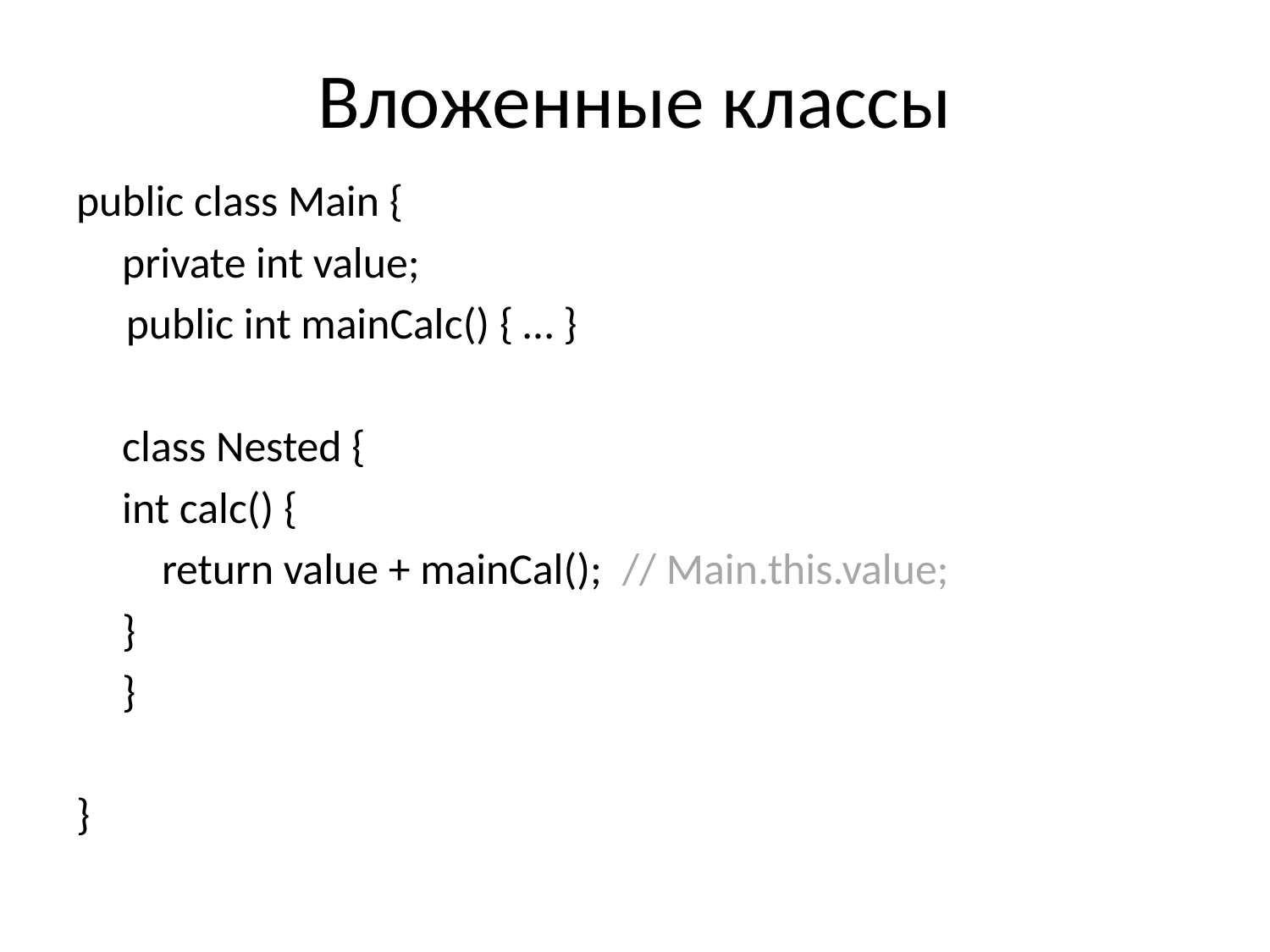

# Вложенные классы
public class Main {
	private int value;
     public int mainCalc() { … }

	class Nested {
		int calc() {
		    return value + mainCal();  // Main.this.value;
		}
	}

}